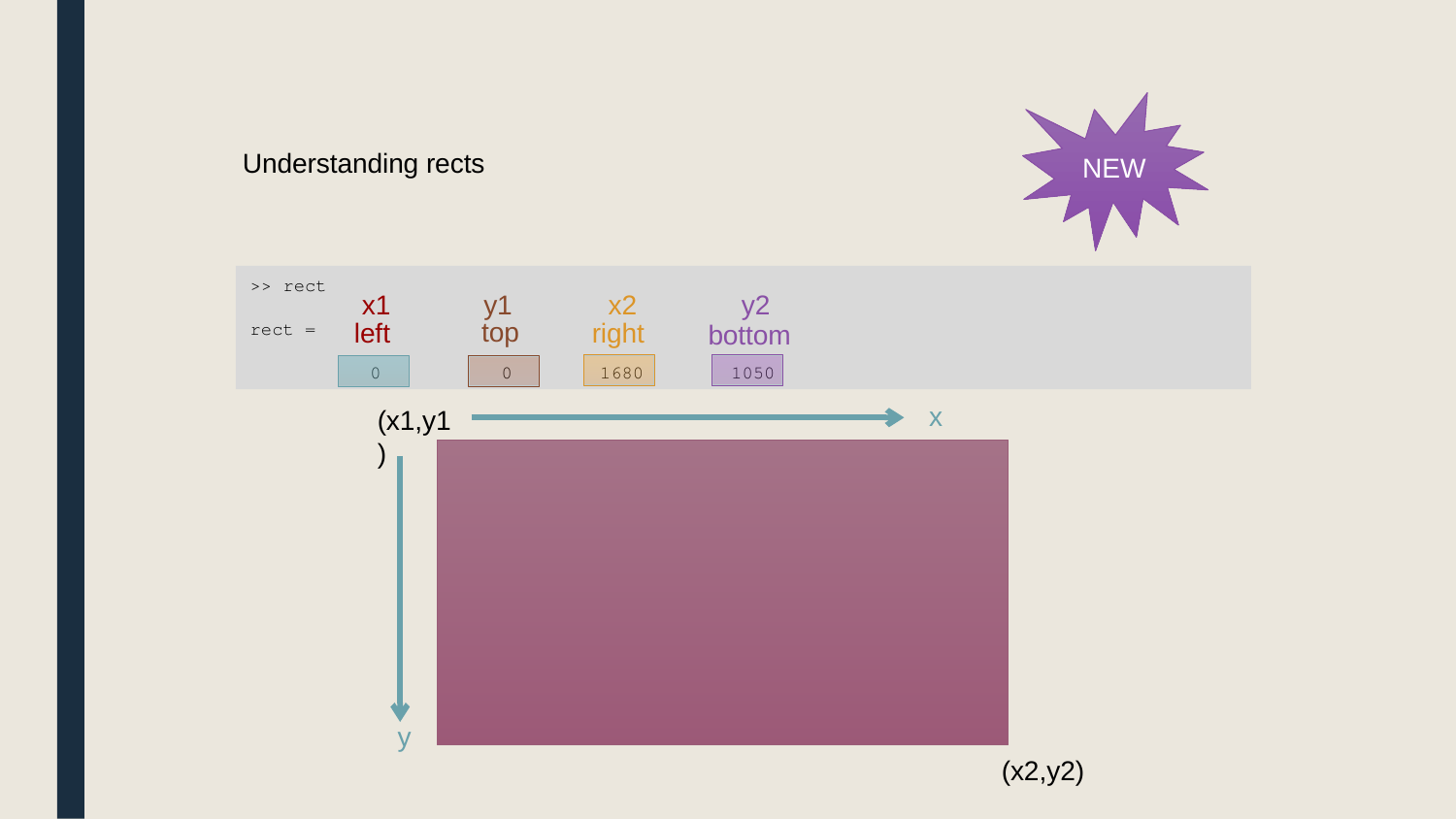

NEW
Understanding rects
>> rect

rect =

           0           0        1680        1050
x1
y1
x2
y2
top
left
right
bottom

x
(x1,y1)

y
(x2,y2)